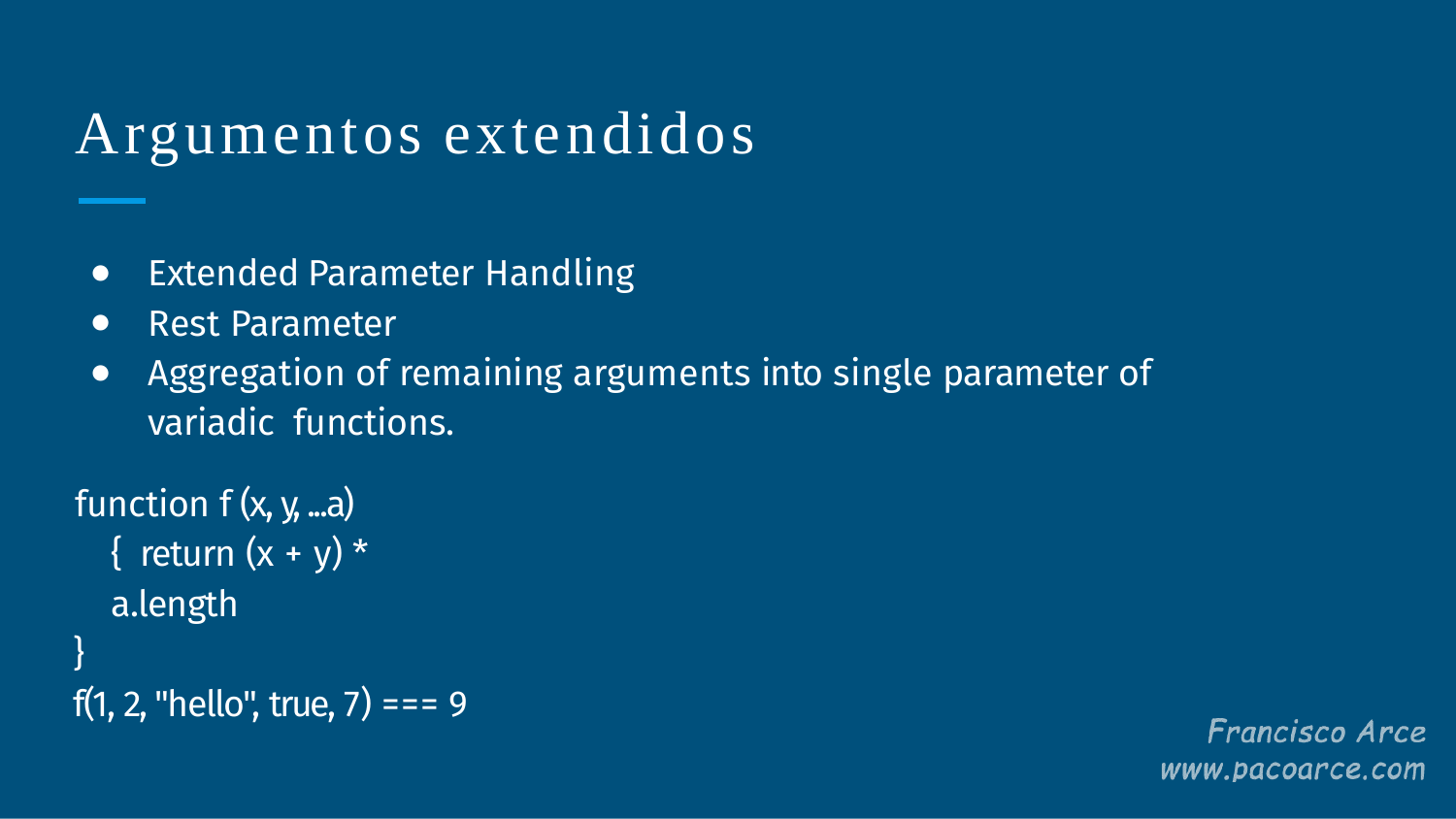

# Argumentos extendidos

Extended Parameter Handling
Rest Parameter
Aggregation of remaining arguments into single parameter of variadic  functions.
function f (x, y, ...a) {  return (x + y) * a.length
}
f(1, 2, "hello", true, 7) === 9